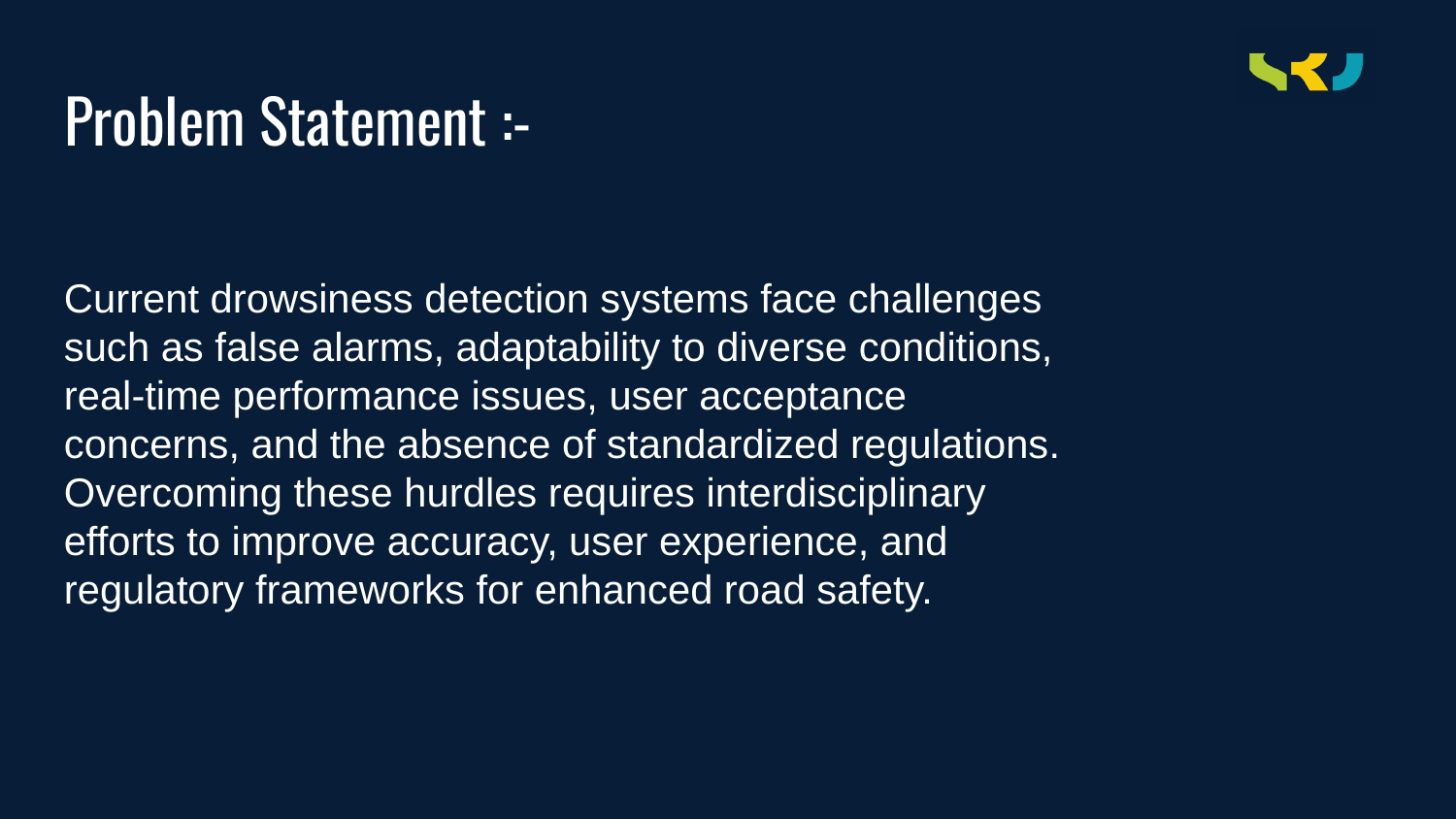

# Problem Statement :-
Current drowsiness detection systems face challenges such as false alarms, adaptability to diverse conditions, real-time performance issues, user acceptance concerns, and the absence of standardized regulations. Overcoming these hurdles requires interdisciplinary efforts to improve accuracy, user experience, and regulatory frameworks for enhanced road safety.